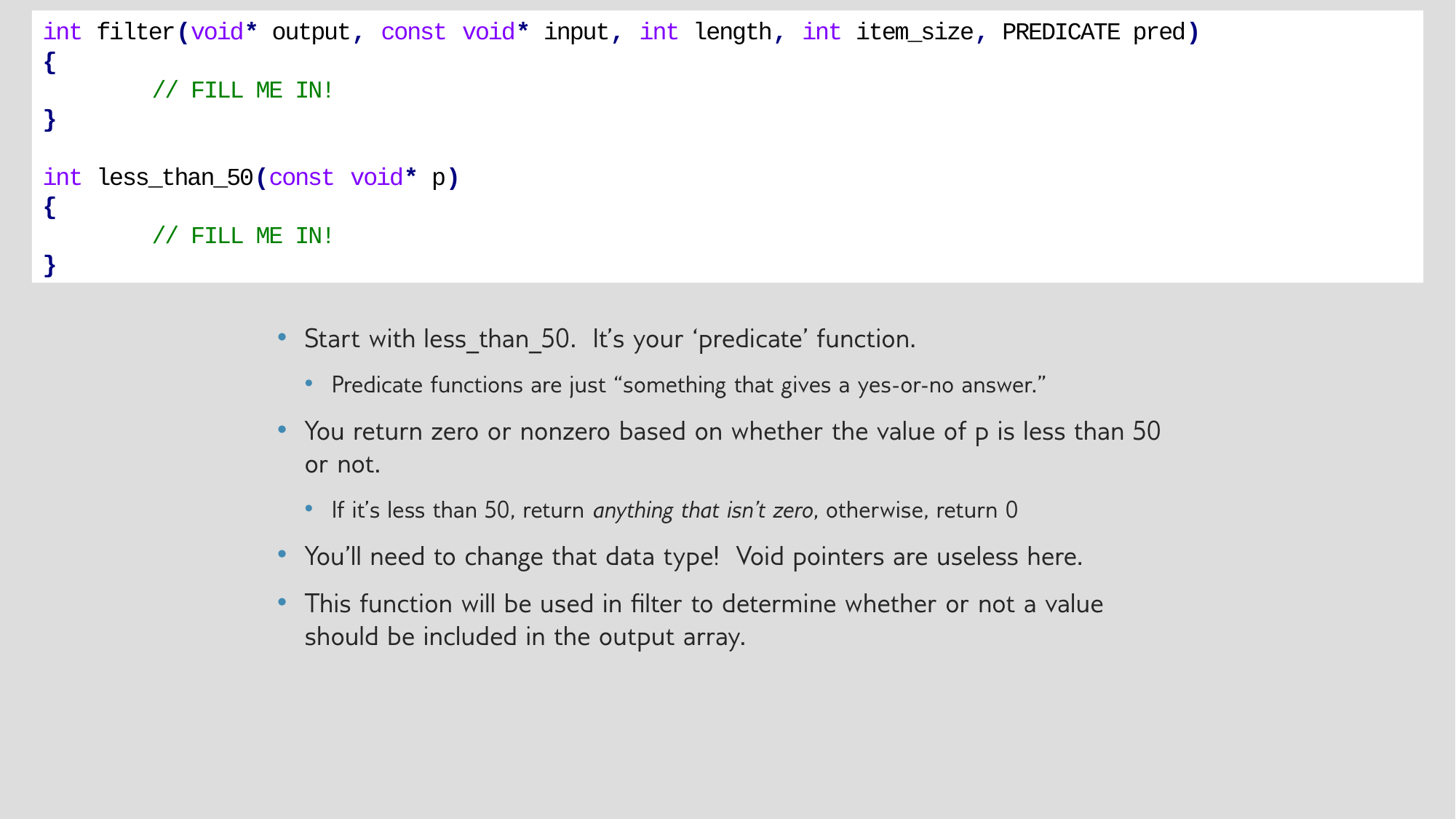

int filter(void* output, const void* input, int length, int item_size, PREDICATE pred)
{
	// FILL ME IN!
}

int less_than_50(const void* p)
{
	// FILL ME IN!
}
# Lab 5
Start with less_than_50.  It’s your ‘predicate’ function.
Predicate functions are just “something that gives a yes-or-no answer.”
You return zero or nonzero based on whether the value of p is less than 50 or not.
If it’s less than 50, return anything that isn’t zero, otherwise, return 0
You’ll need to change that data type!  Void pointers are useless here.
This function will be used in filter to determine whether or not a value should be included in the output array.